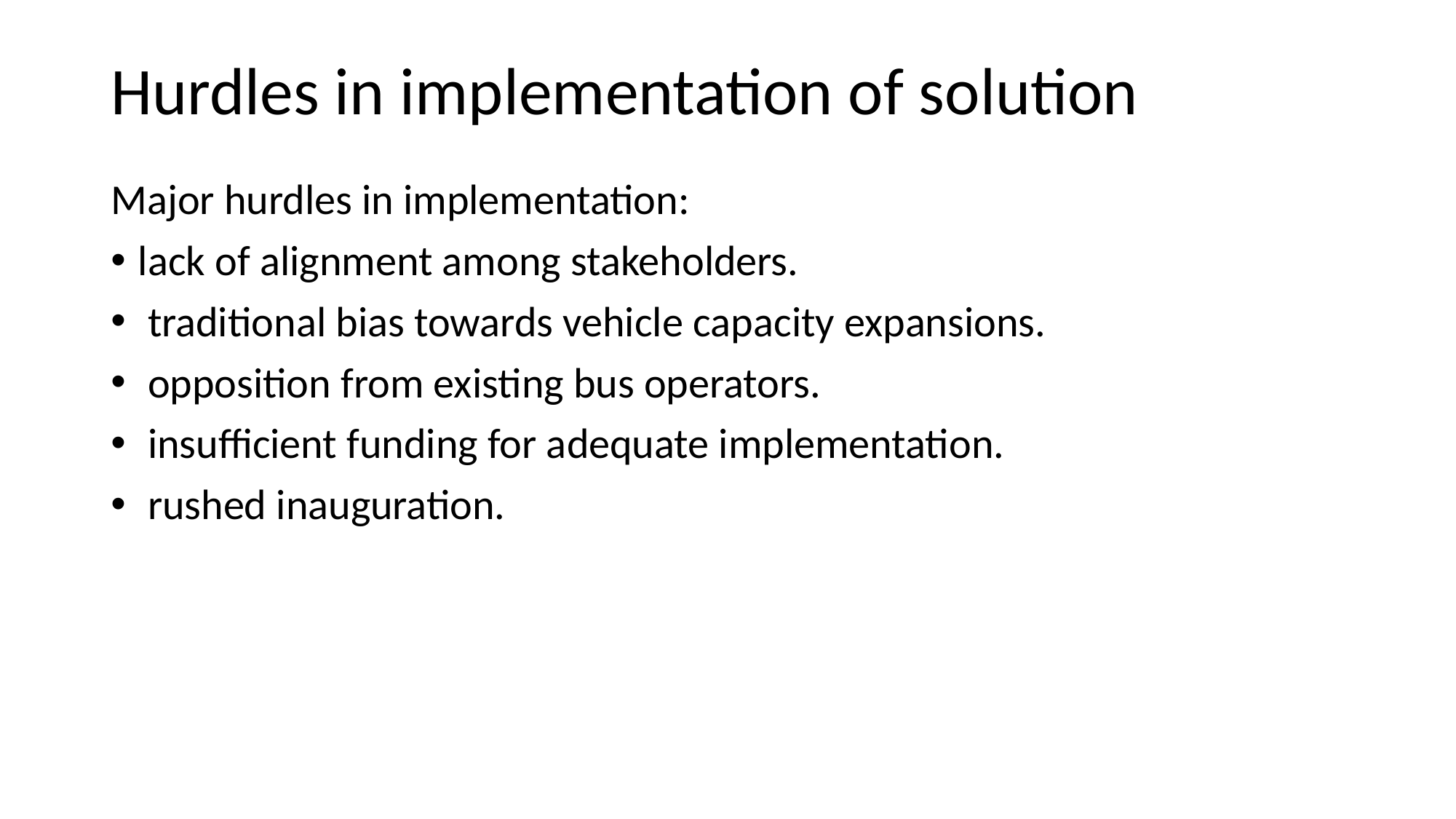

# Hurdles in implementation of solution
Major hurdles in implementation:
lack of alignment among stakeholders.
 traditional bias towards vehicle capacity expansions.
 opposition from existing bus operators.
 insufficient funding for adequate implementation.
 rushed inauguration.